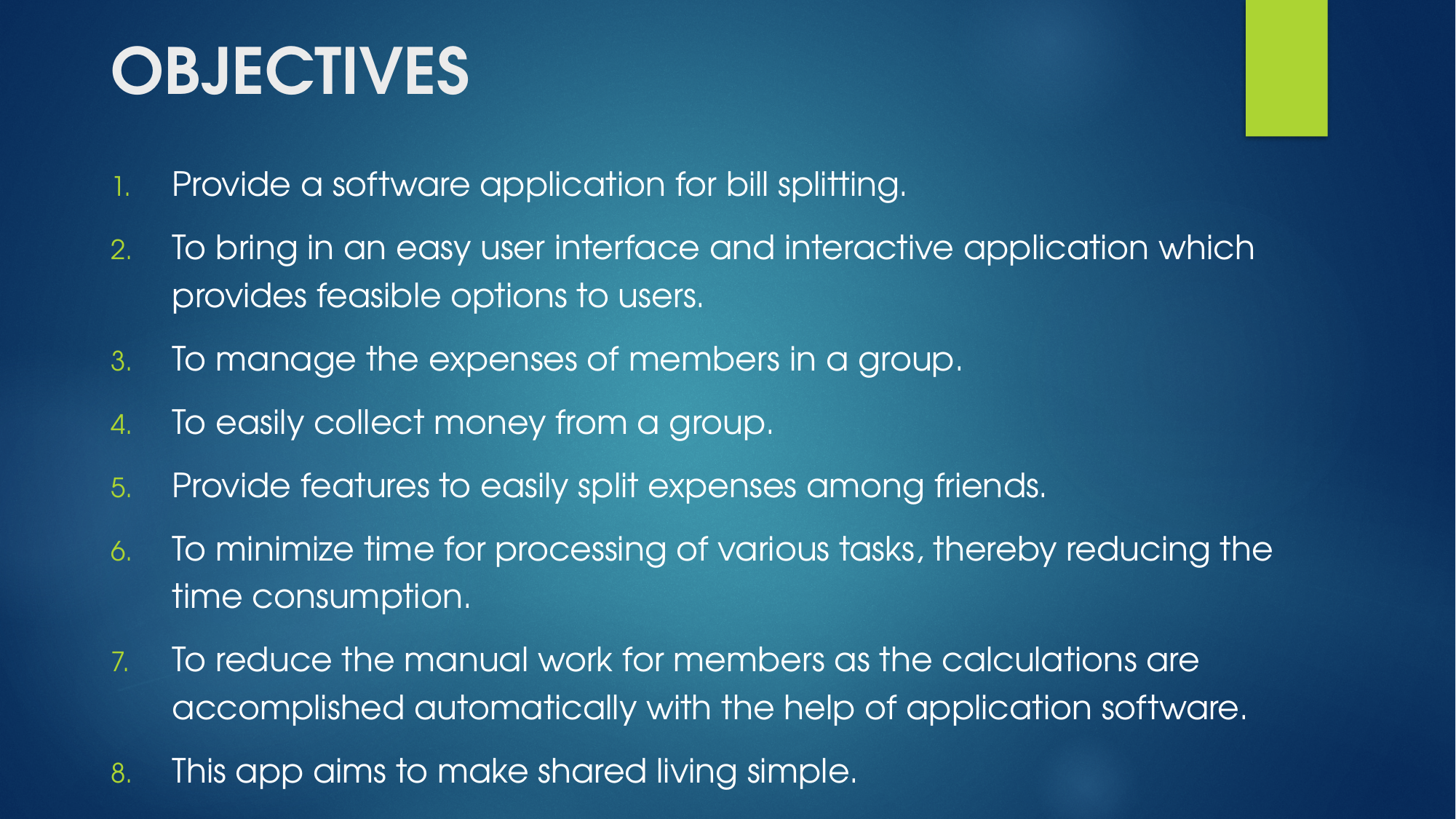

# OBJECTIVES
Provide a software application for bill splitting.
To bring in an easy user interface and interactive application which provides feasible options to users.
To manage the expenses of members in a group.
To easily collect money from a group.
Provide features to easily split expenses among friends.
To minimize time for processing of various tasks, thereby reducing the time consumption.
To reduce the manual work for members as the calculations are accomplished automatically with the help of application software.
This app aims to make shared living simple.